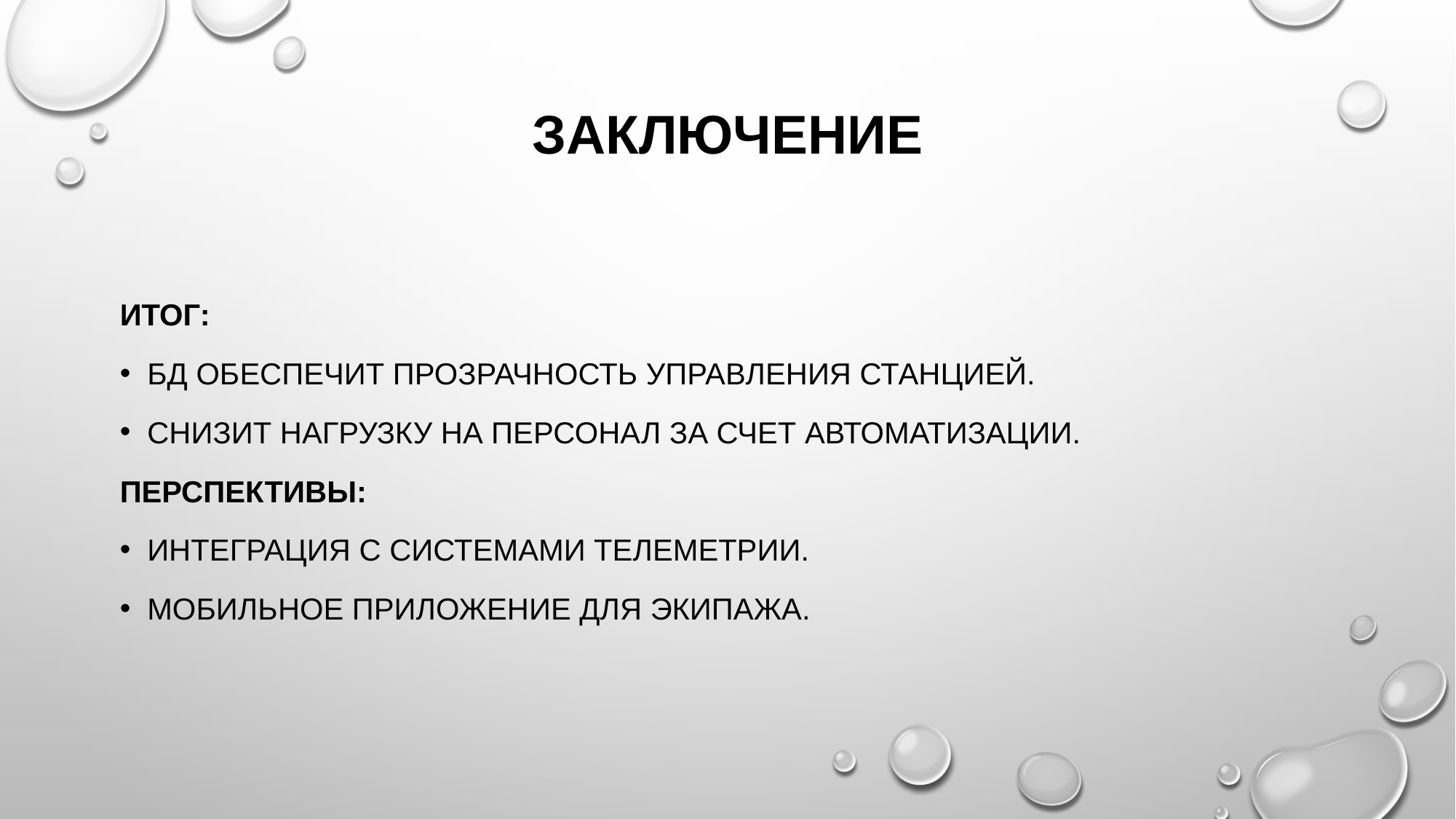

# Заключение
Итог:
БД обеспечит прозрачность управления станцией.
Снизит нагрузку на персонал за счет автоматизации.
Перспективы:
Интеграция с системами телеметрии.
Мобильное приложение для экипажа.